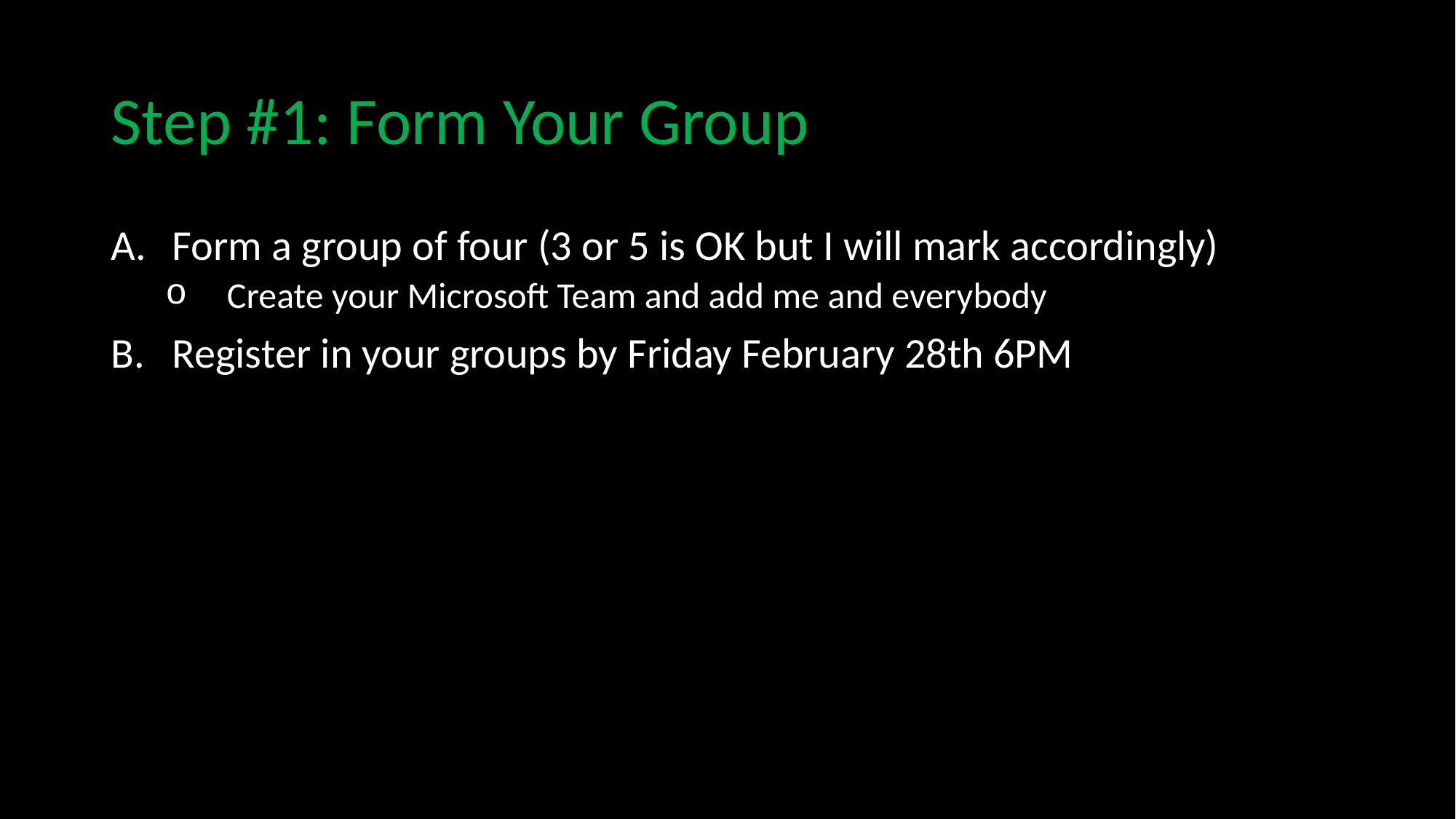

# Step #1: Form Your Group
Form a group of four (3 or 5 is OK but I will mark accordingly)
Create your Microsoft Team and add me and everybody
Register in your groups by Friday February 28th 6PM